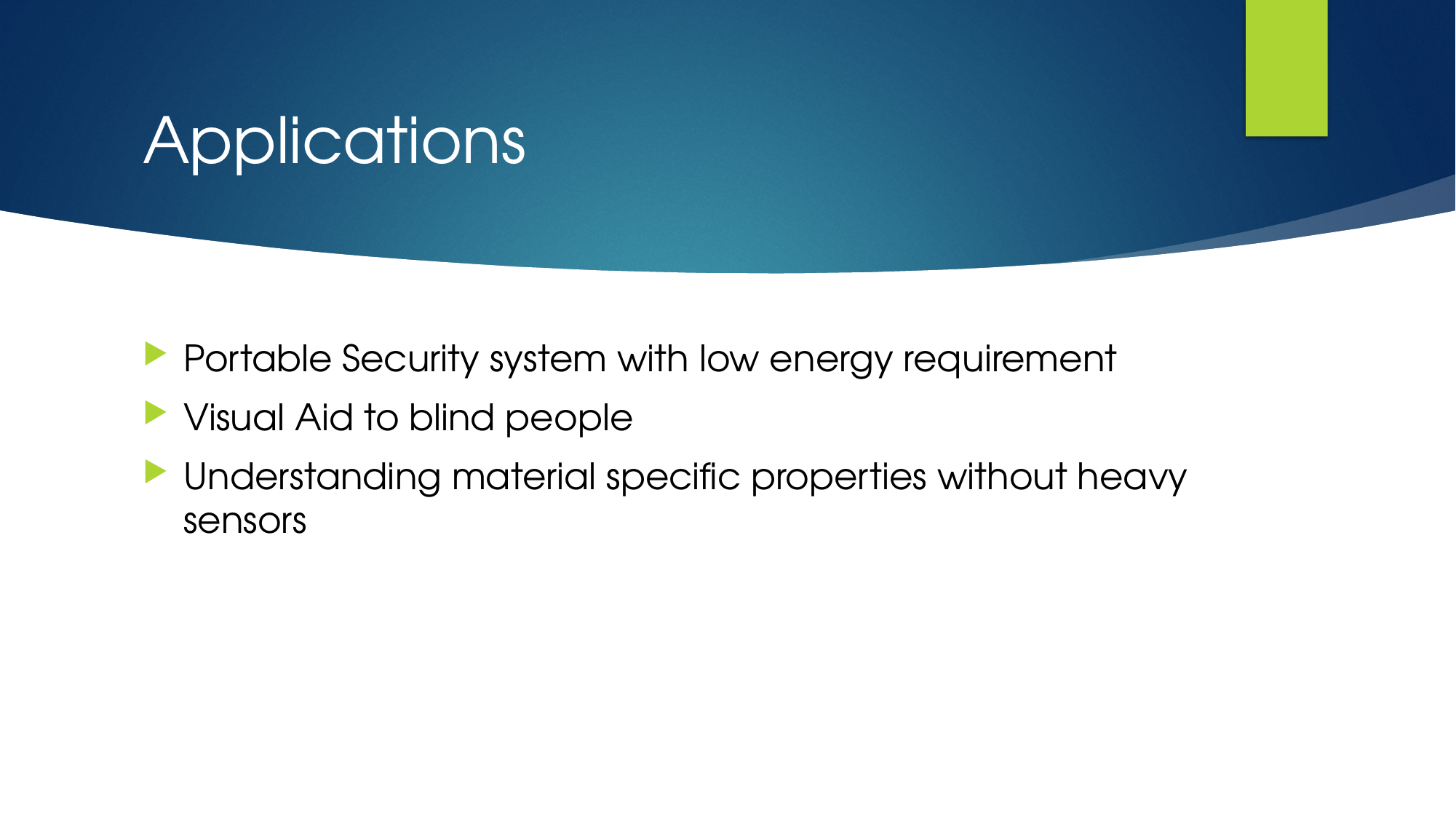

# Applications

Portable Security system with low energy requirement
Visual Aid to blind people
Understanding material specific properties without heavy sensors